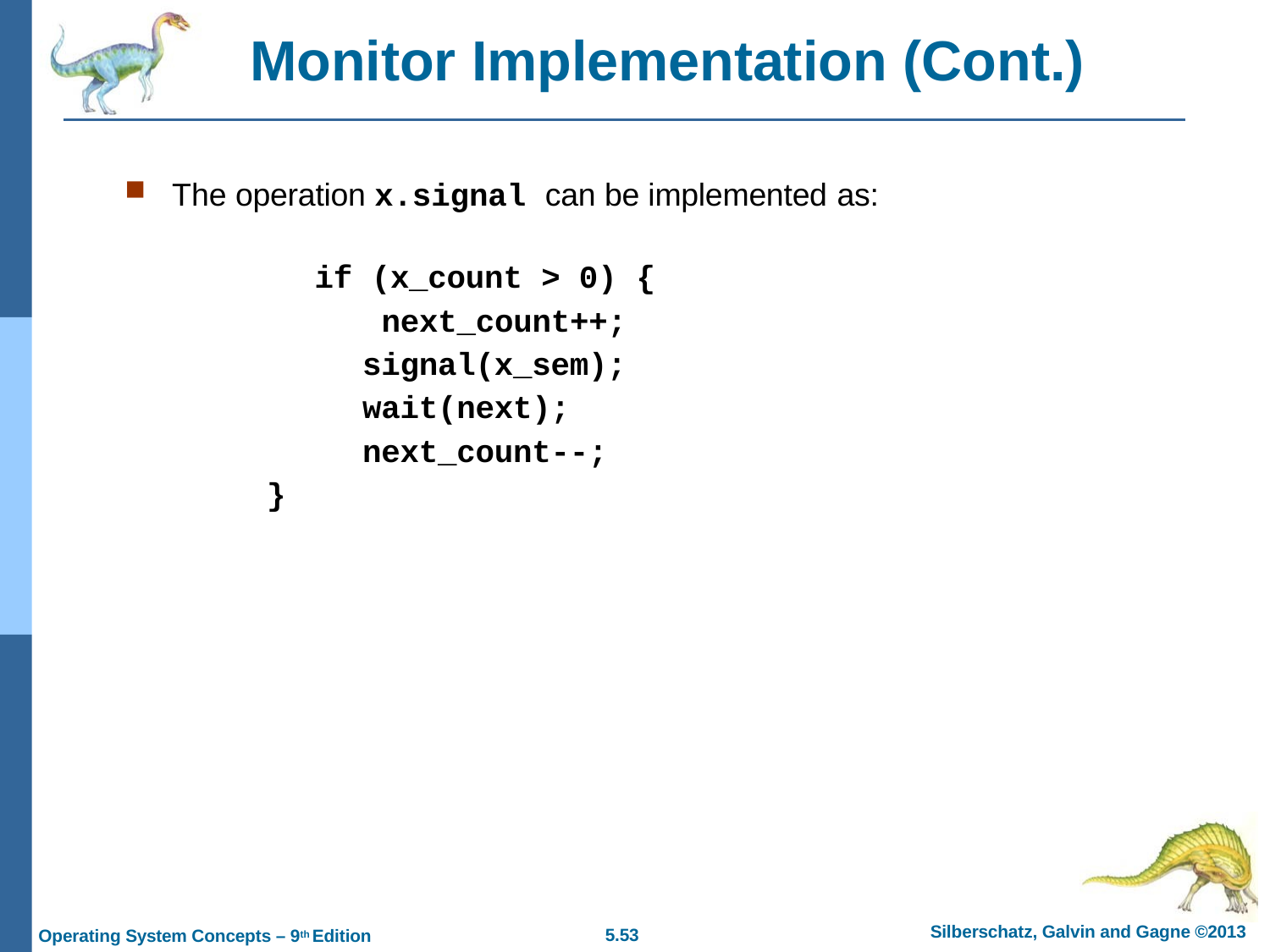

# Monitor Implementation (Cont.)
The operation x.signal can be implemented as:

if (x_count > 0) {  next_count++;  signal(x_sem);  wait(next);  next_count--;
}
Silberschatz, Galvin and Gagne ©2013
5.53
Operating System Concepts – 9th Edition